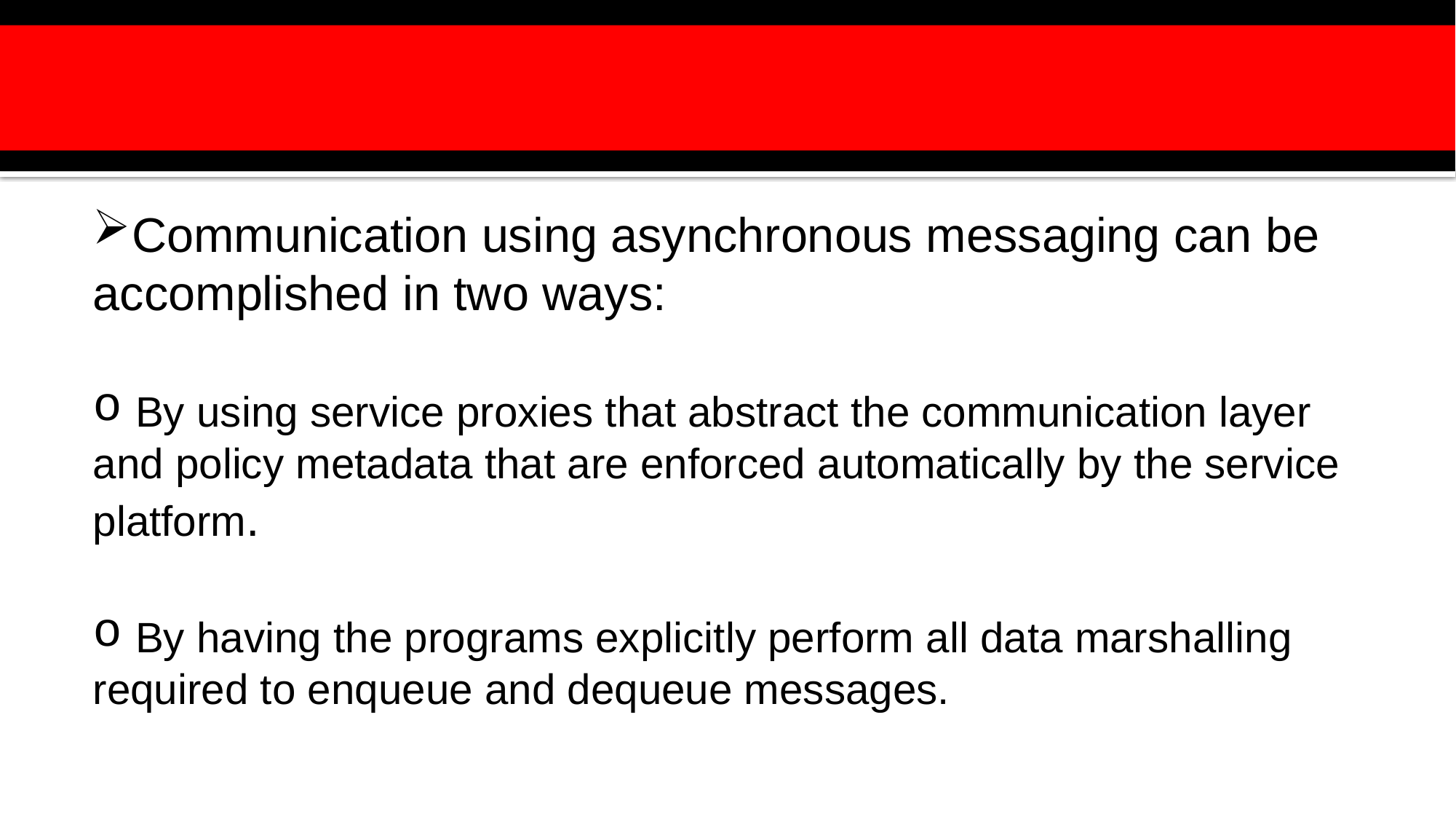

Communication using asynchronous messaging can be accomplished in two ways:

 By using service proxies that abstract the communication layer and policy metadata that are enforced automatically by the service platform.

 By having the programs explicitly perform all data marshalling required to enqueue and dequeue messages.